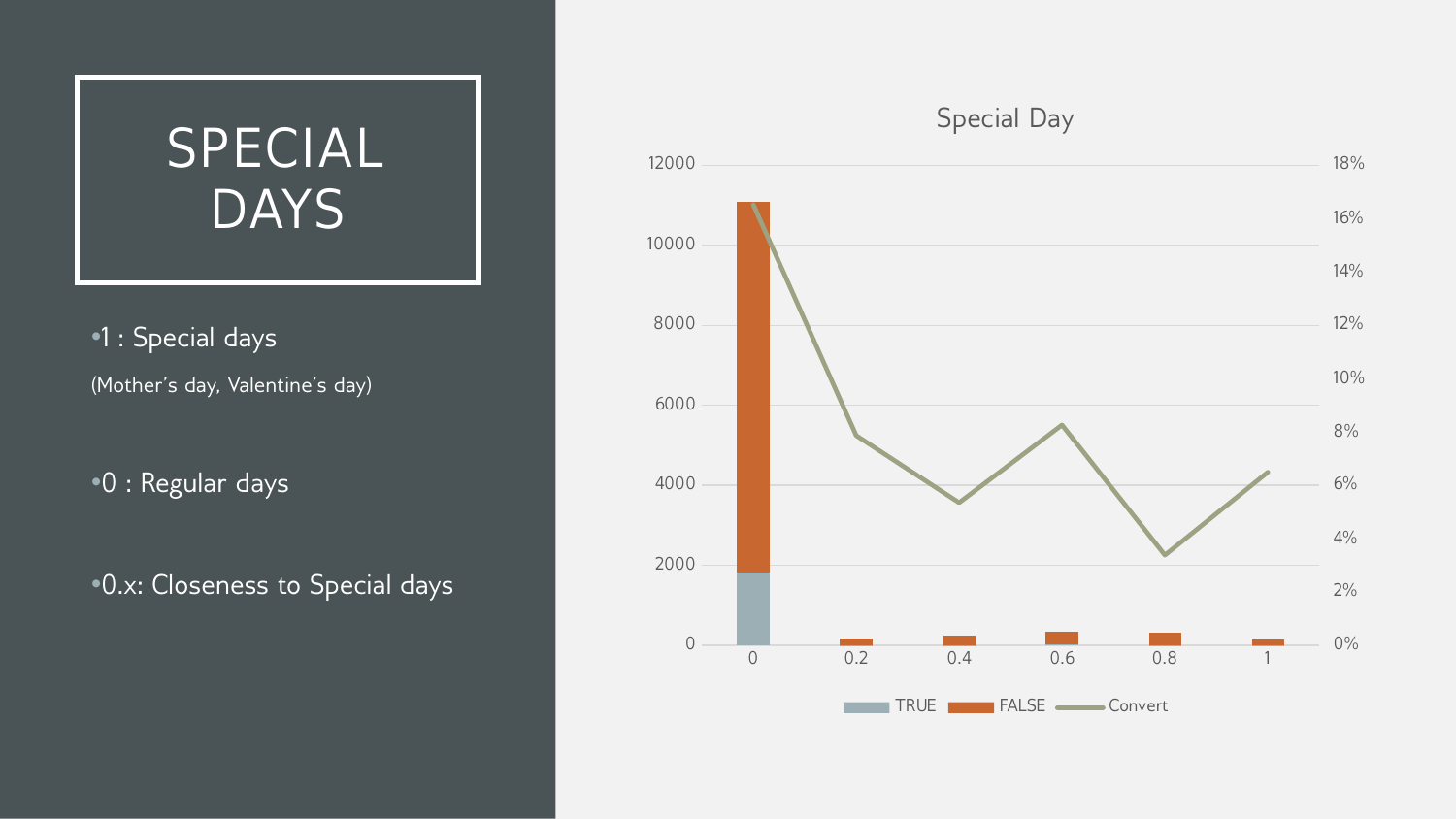

# Special Days

### Chart: Special Day

| Category | TRUE | FALSE | Convert |
|---|---|---|---|
| 0 | 1831.0 | 9248.0 | 0.16526762343171766 |
| 0.2 | 14.0 | 164.0 | 0.07865168539325842 |
| 0.4 | 13.0 | 230.0 | 0.053497942386831275 |
| 0.6 | 29.0 | 322.0 | 0.08262108262108261 |
| 0.8 | 11.0 | 314.0 | 0.033846153846153845 |
| 1 | 10.0 | 144.0 | 0.06493506493506493 |
1 : Special days
(Mother’s day, Valentine’s day)

0 : Regular days

0.x: Closeness to Special days